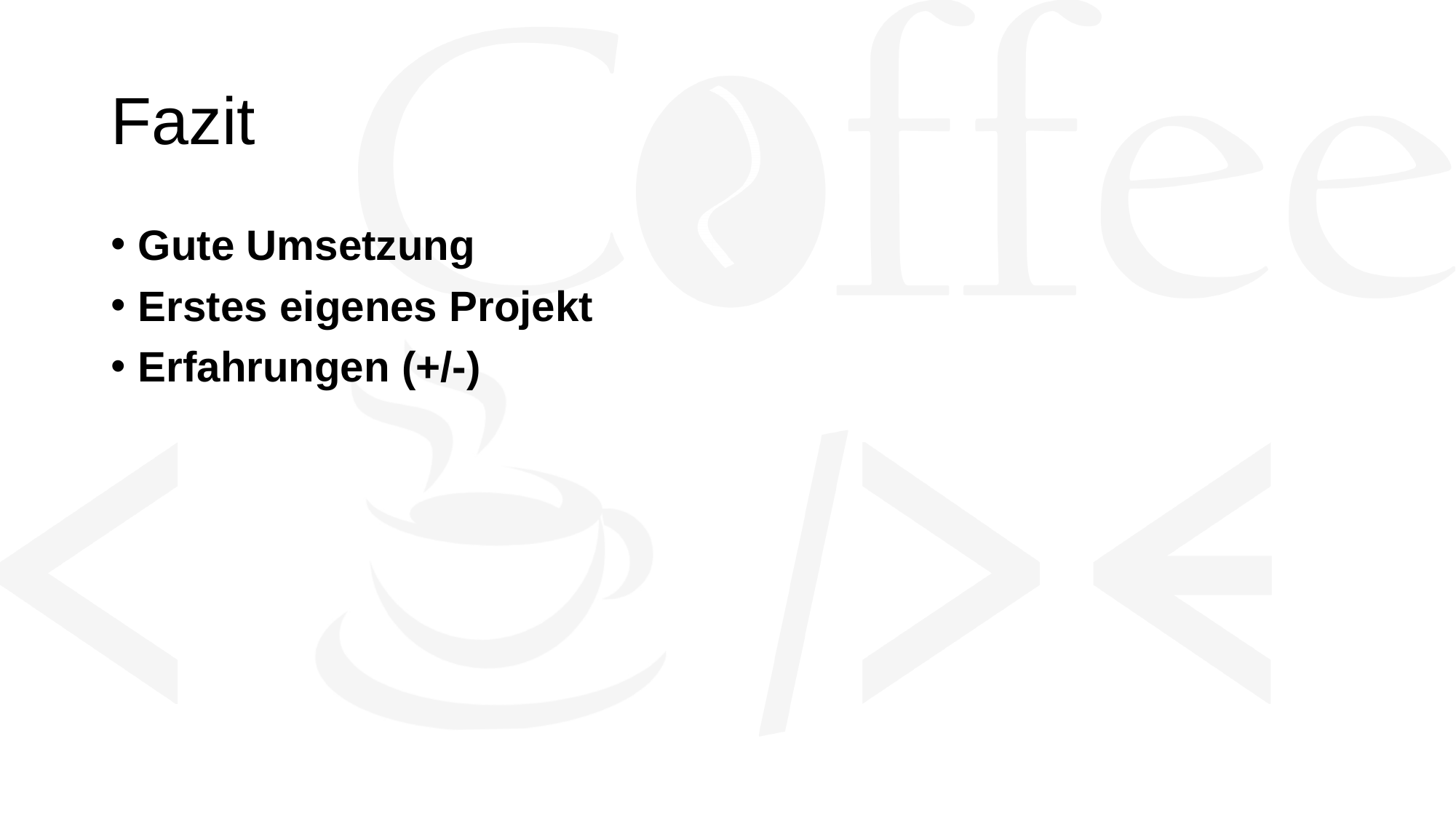

# Fazit
Gute Umsetzung
Erstes eigenes Projekt
Erfahrungen (+/-)